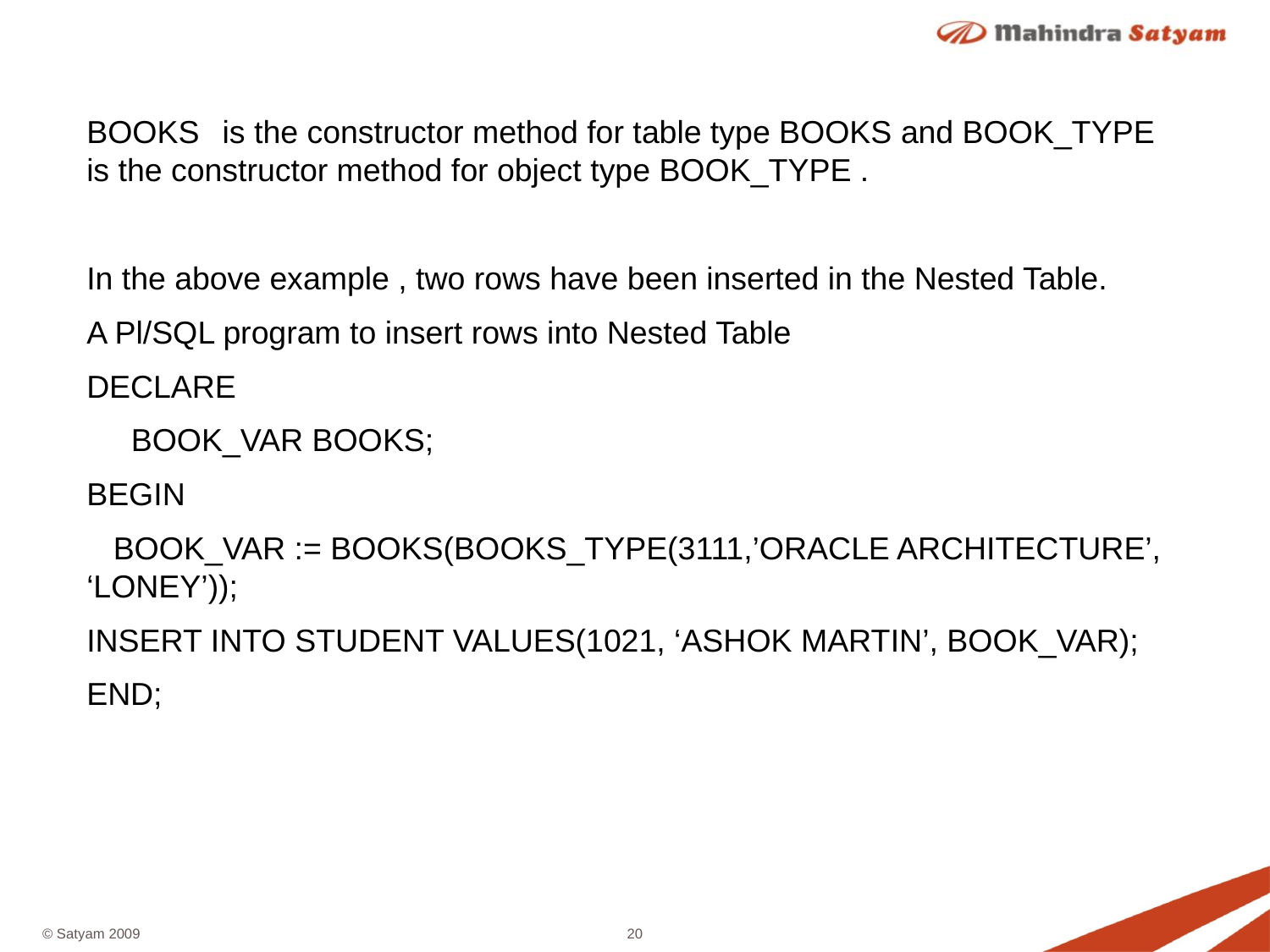

BOOKS	 is the constructor method for table type BOOKS and BOOK_TYPE is the constructor method for object type BOOK_TYPE .

In the above example , two rows have been inserted in the Nested Table.
A Pl/SQL program to insert rows into Nested Table
DECLARE
     BOOK_VAR BOOKS;
BEGIN
   BOOK_VAR := BOOKS(BOOKS_TYPE(3111,’ORACLE ARCHITECTURE’, ‘LONEY’));
INSERT INTO STUDENT VALUES(1021, ‘ASHOK MARTIN’, BOOK_VAR);
END;